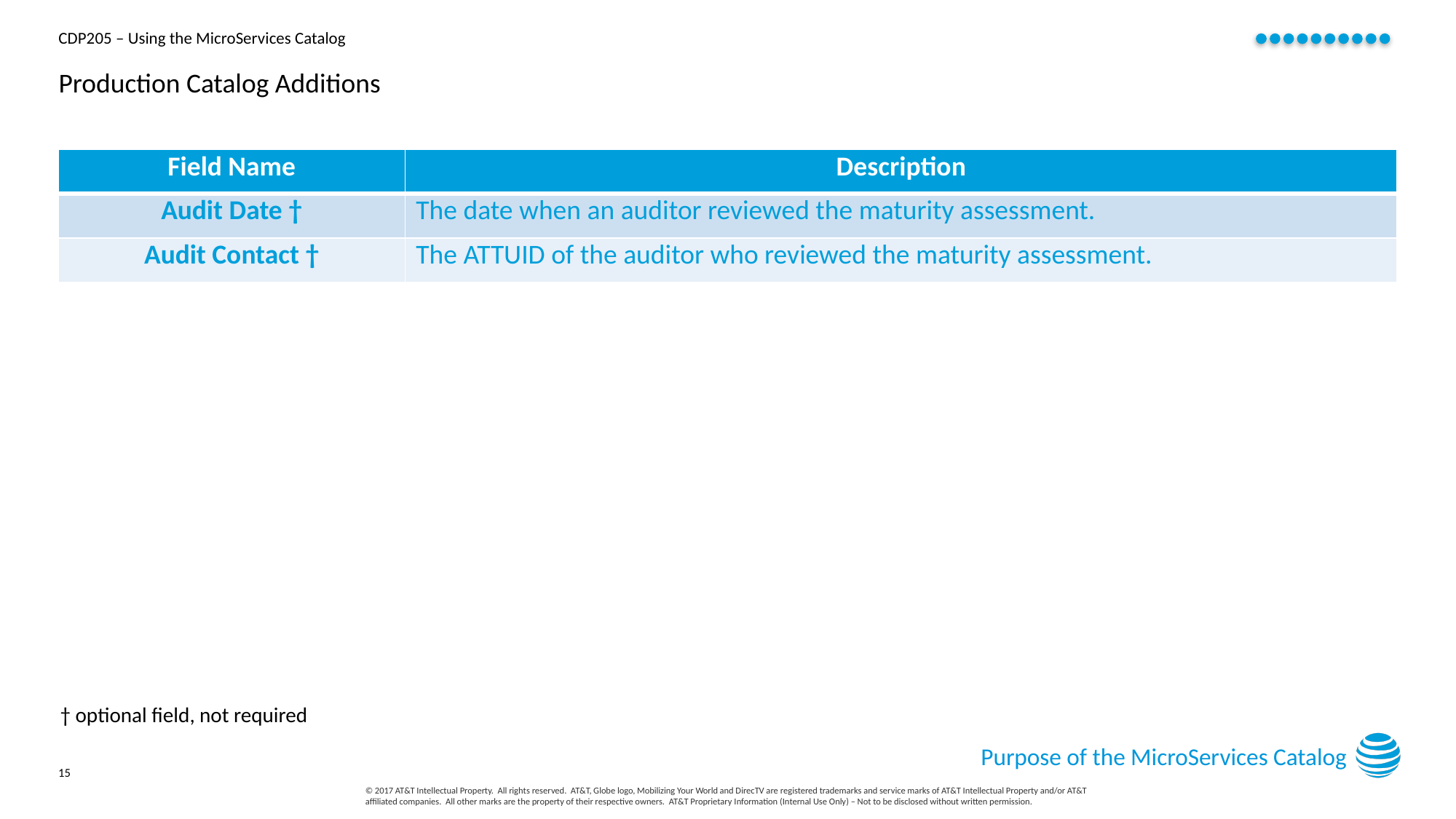

# Production Catalog Additions
| Field Name | Description |
| --- | --- |
| Audit Date † | The date when an auditor reviewed the maturity assessment. |
| Audit Contact † | The ATTUID of the auditor who reviewed the maturity assessment. |
† optional field, not required
Purpose of the MicroServices Catalog
15